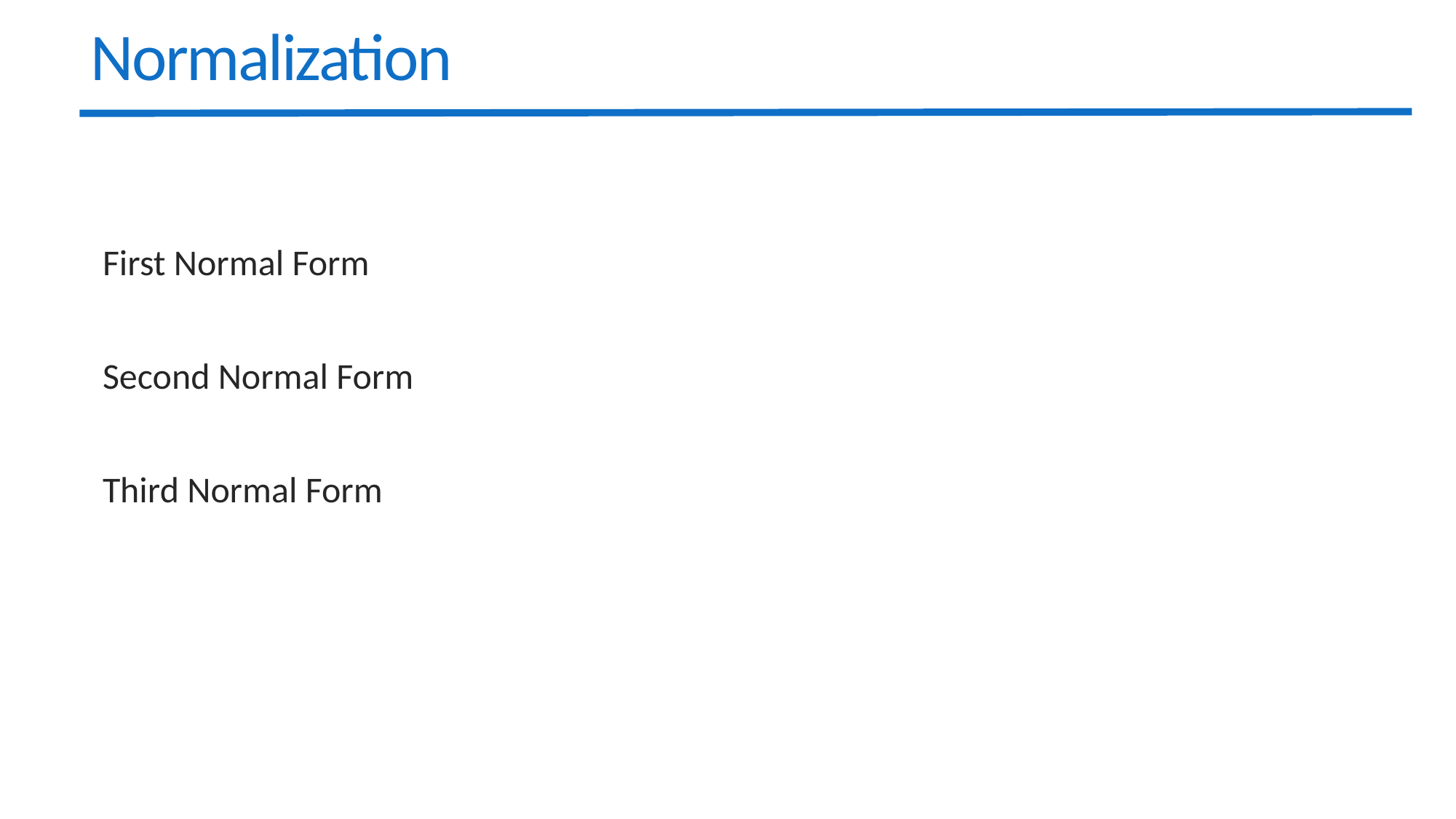

# Normalization
First Normal Form

Second Normal Form

Third Normal Form